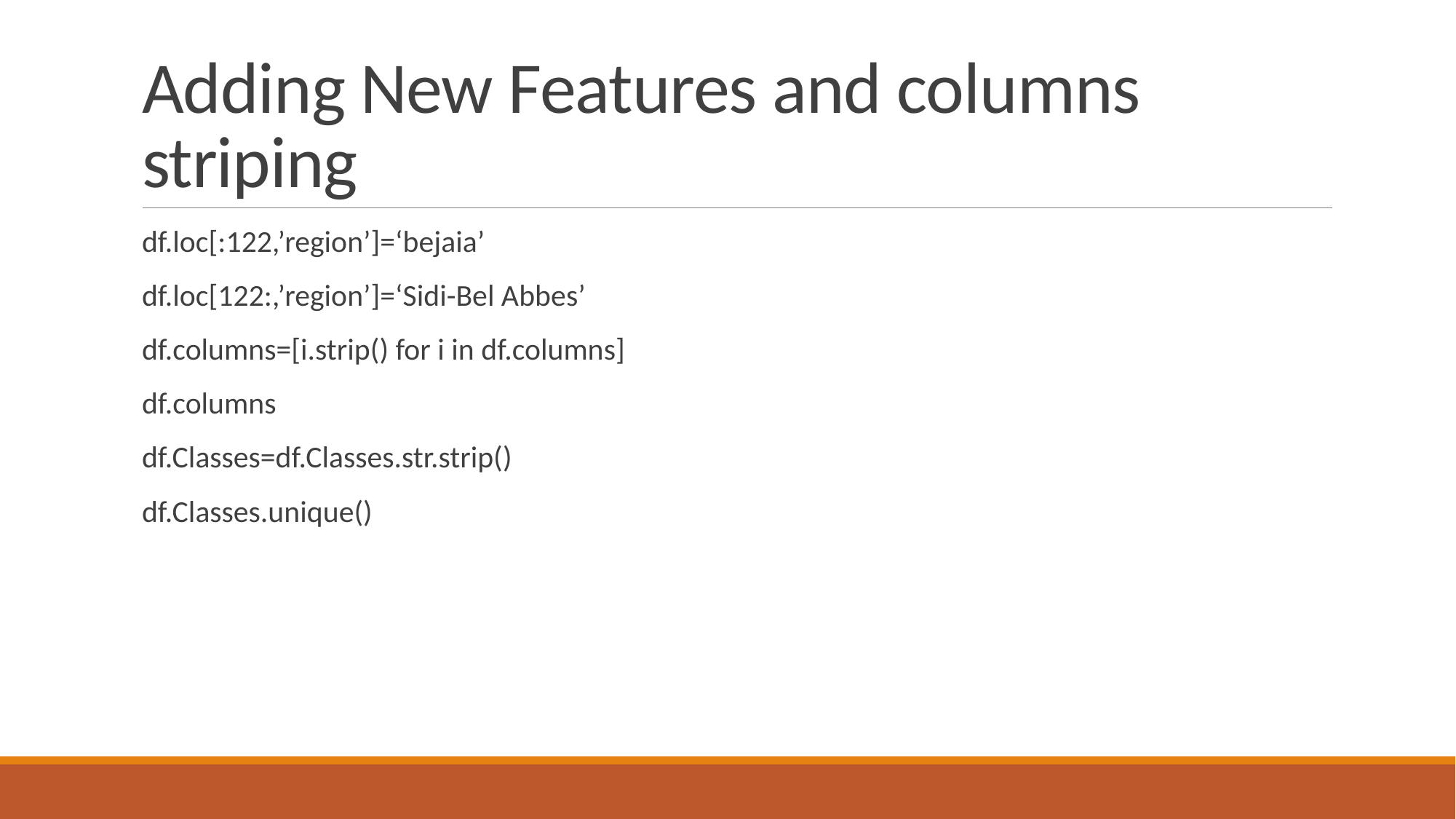

# Adding New Features and columns striping
df.loc[:122,’region’]=‘bejaia’
df.loc[122:,’region’]=‘Sidi-Bel Abbes’
df.columns=[i.strip() for i in df.columns]
df.columns
df.Classes=df.Classes.str.strip()
df.Classes.unique()